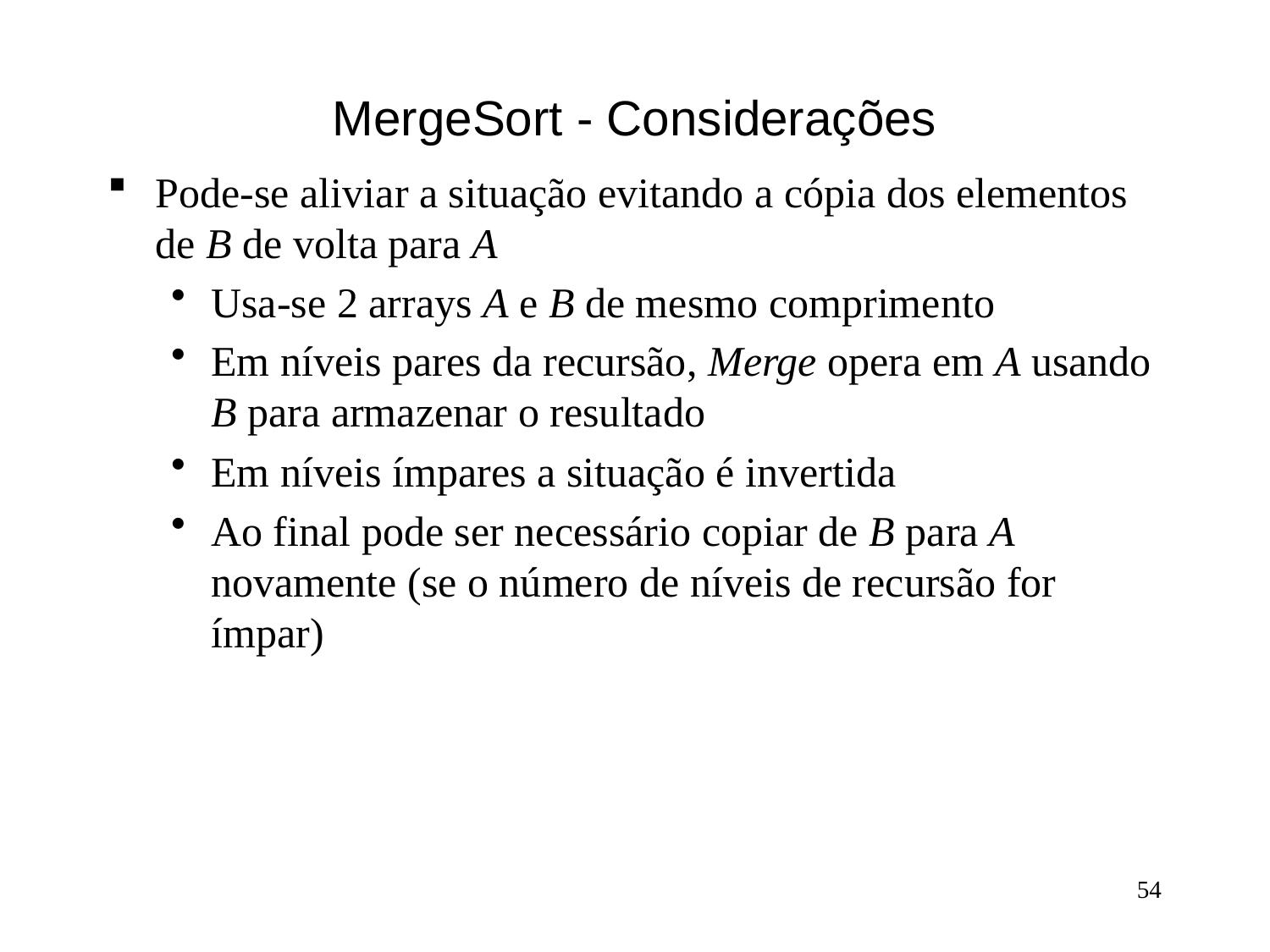

# MergeSort - Considerações
Pode-se aliviar a situação evitando a cópia dos elementos de B de volta para A
Usa-se 2 arrays A e B de mesmo comprimento
Em níveis pares da recursão, Merge opera em A usando B para armazenar o resultado
Em níveis ímpares a situação é invertida
Ao final pode ser necessário copiar de B para A novamente (se o número de níveis de recursão for ímpar)

54